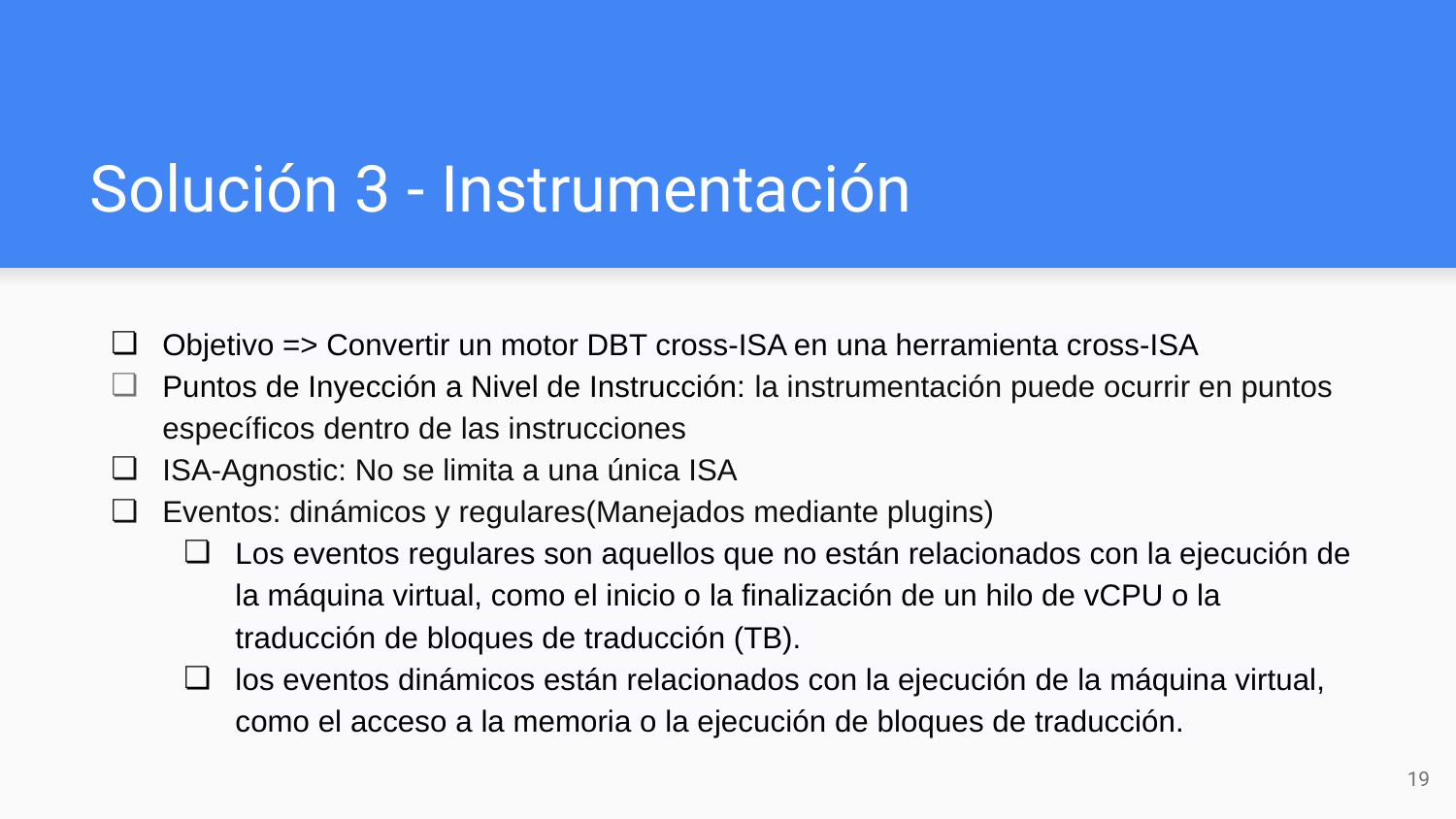

# Solución 3 - Instrumentación
Objetivo => Convertir un motor DBT cross-ISA en una herramienta cross-ISA
Puntos de Inyección a Nivel de Instrucción: la instrumentación puede ocurrir en puntos específicos dentro de las instrucciones
ISA-Agnostic: No se limita a una única ISA
Eventos: dinámicos y regulares(Manejados mediante plugins)
Los eventos regulares son aquellos que no están relacionados con la ejecución de la máquina virtual, como el inicio o la finalización de un hilo de vCPU o la traducción de bloques de traducción (TB).
los eventos dinámicos están relacionados con la ejecución de la máquina virtual, como el acceso a la memoria o la ejecución de bloques de traducción.
19